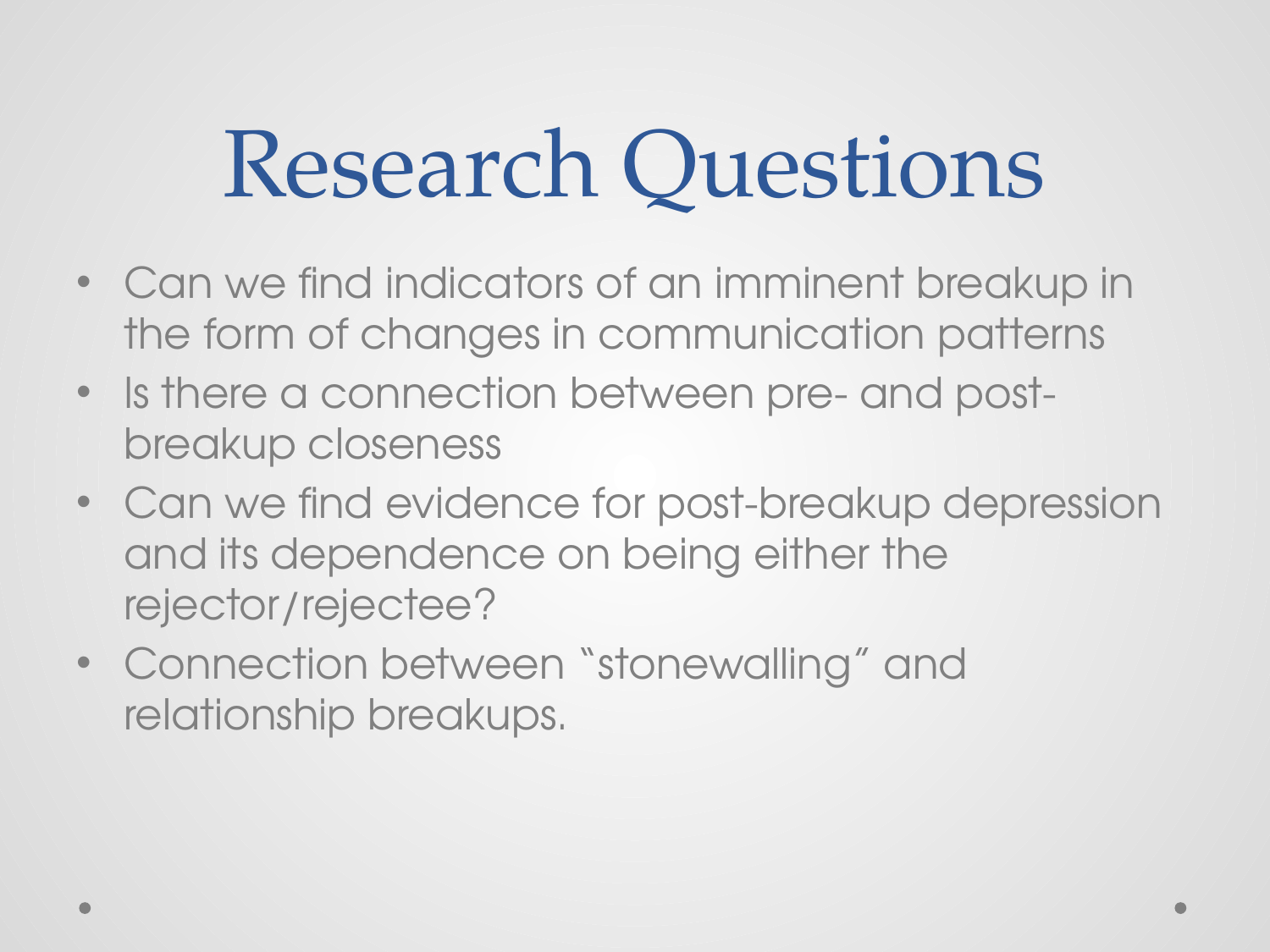

# Research Questions
Can we find indicators of an imminent breakup in the form of changes in communication patterns
Is there a connection between pre- and post-breakup closeness
Can we find evidence for post-breakup depression and its dependence on being either the rejector/rejectee?
Connection between “stonewalling” and relationship breakups.